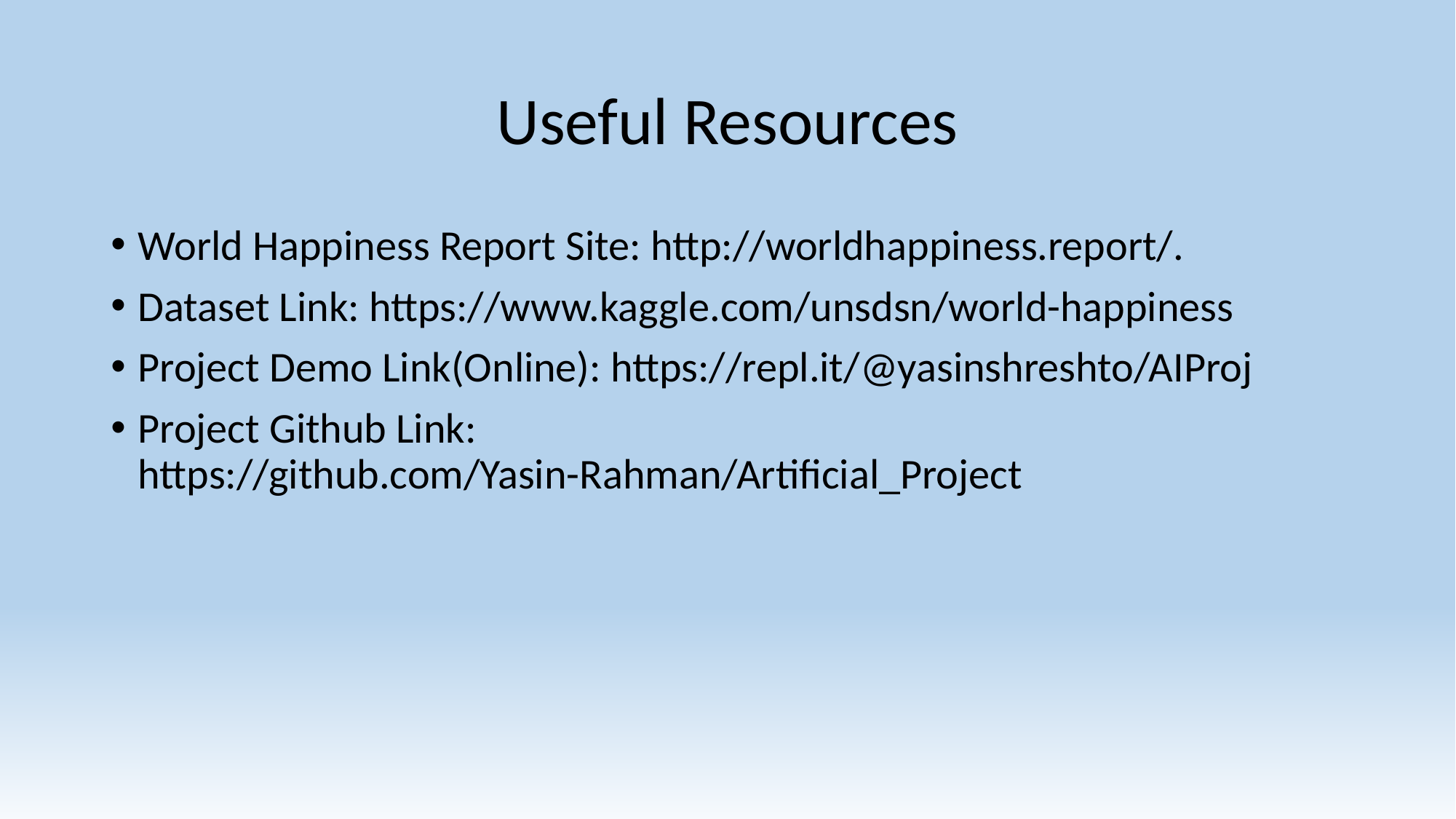

# Useful Resources
World Happiness Report Site: http://worldhappiness.report/.
Dataset Link: https://www.kaggle.com/unsdsn/world-happiness
Project Demo Link(Online): https://repl.it/@yasinshreshto/AIProj
Project Github Link: https://github.com/Yasin-Rahman/Artificial_Project